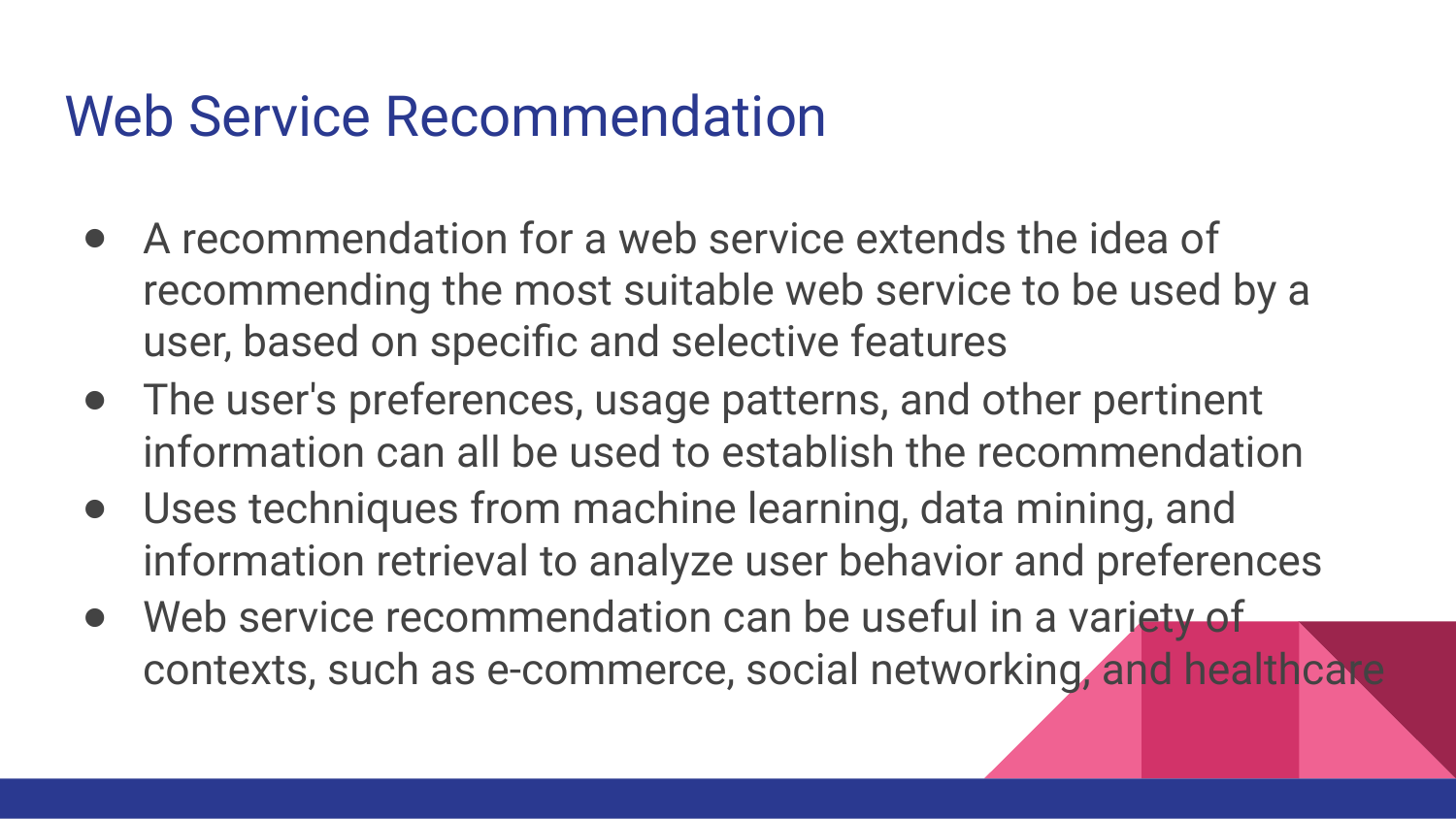

# Web Service Recommendation
A recommendation for a web service extends the idea of recommending the most suitable web service to be used by a user, based on specific and selective features
The user's preferences, usage patterns, and other pertinent information can all be used to establish the recommendation
Uses techniques from machine learning, data mining, and information retrieval to analyze user behavior and preferences
Web service recommendation can be useful in a variety of contexts, such as e-commerce, social networking, and healthcare